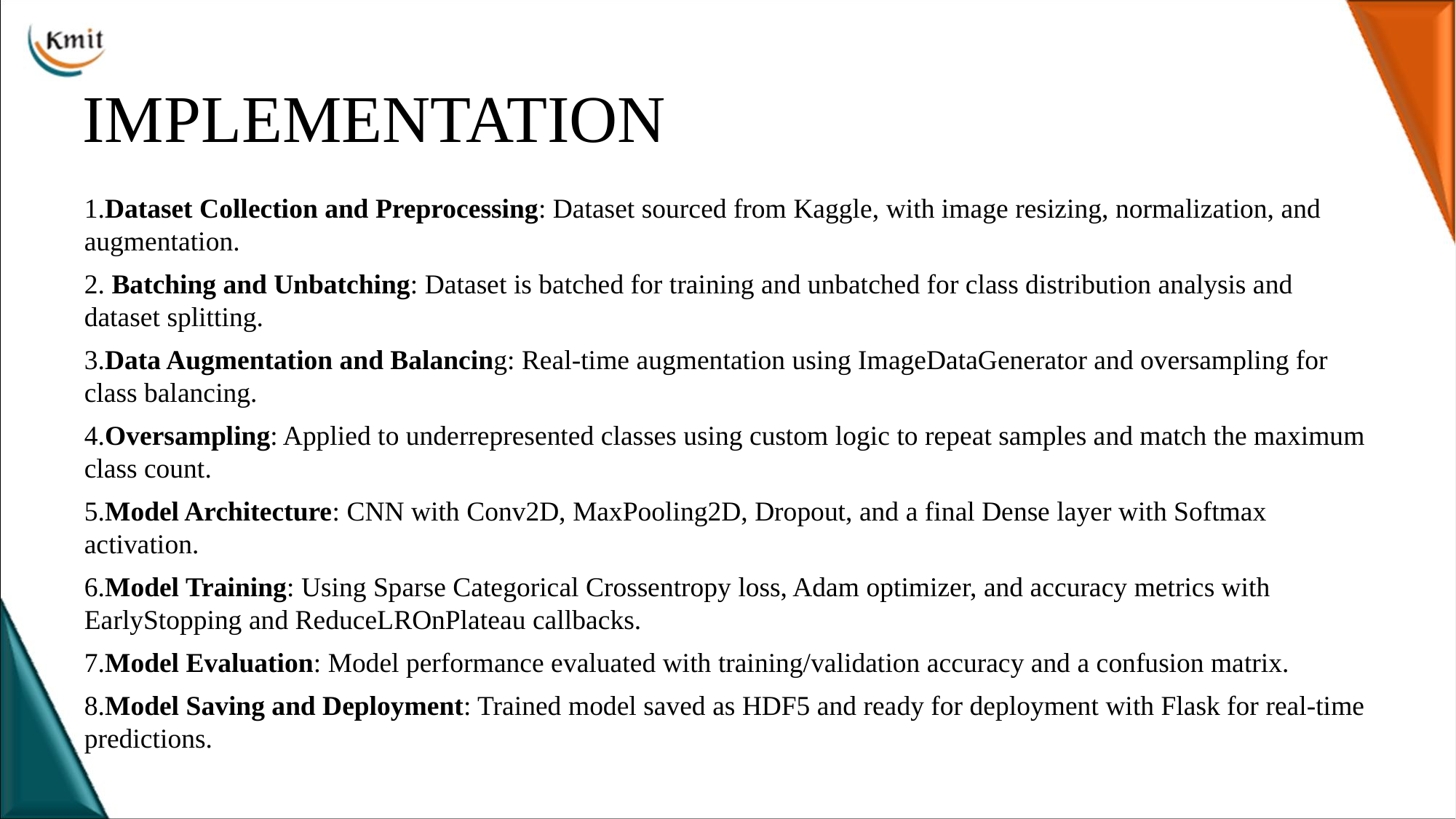

# IMPLEMENTATION
1.Dataset Collection and Preprocessing: Dataset sourced from Kaggle, with image resizing, normalization, and augmentation.
2. Batching and Unbatching: Dataset is batched for training and unbatched for class distribution analysis and dataset splitting.
3.Data Augmentation and Balancing: Real-time augmentation using ImageDataGenerator and oversampling for class balancing.
4.Oversampling: Applied to underrepresented classes using custom logic to repeat samples and match the maximum class count.
5.Model Architecture: CNN with Conv2D, MaxPooling2D, Dropout, and a final Dense layer with Softmax activation.
6.Model Training: Using Sparse Categorical Crossentropy loss, Adam optimizer, and accuracy metrics with EarlyStopping and ReduceLROnPlateau callbacks.
7.Model Evaluation: Model performance evaluated with training/validation accuracy and a confusion matrix.
8.Model Saving and Deployment: Trained model saved as HDF5 and ready for deployment with Flask for real-time predictions.